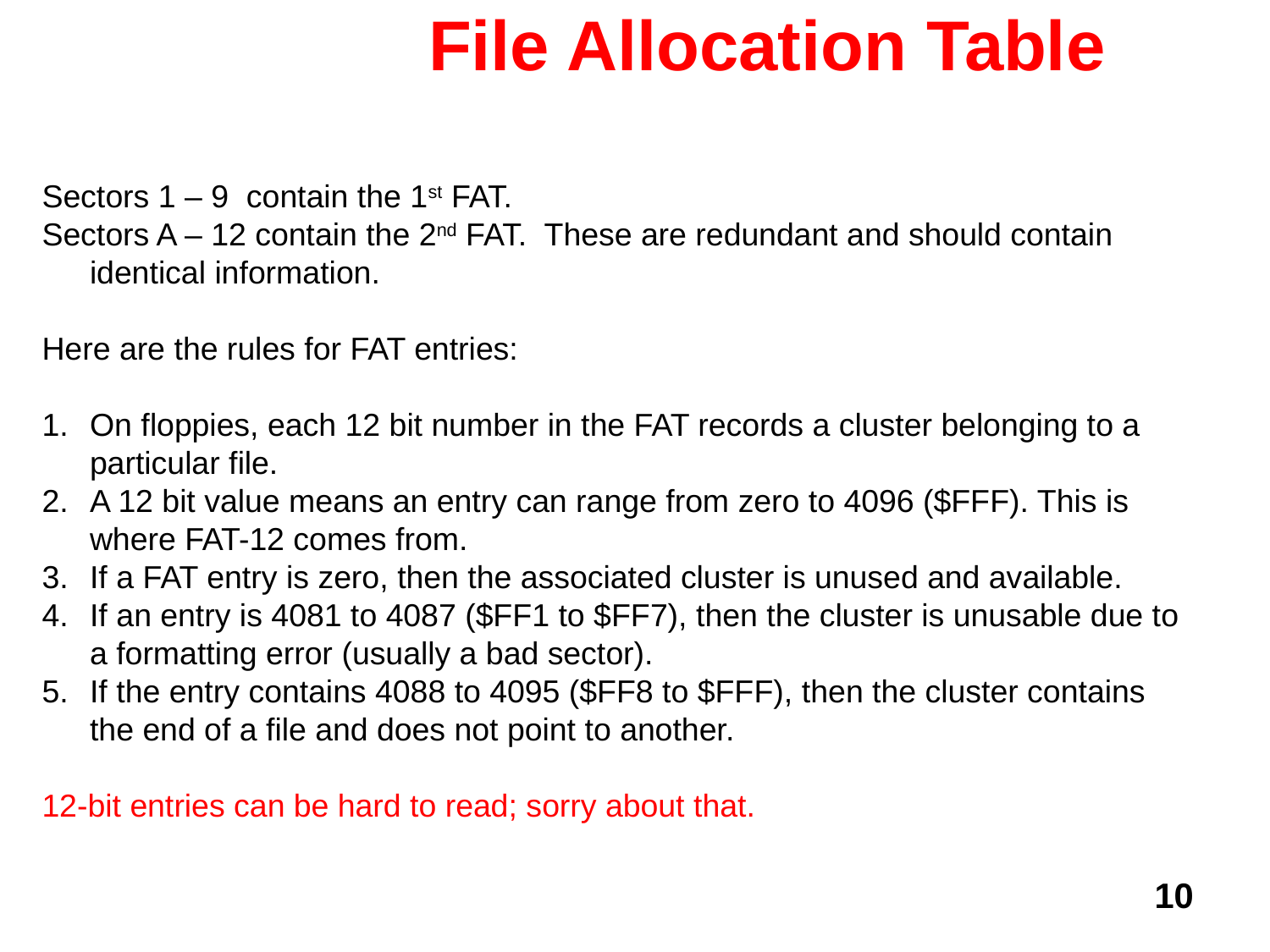

# File Allocation Table

Sectors 1 – 9  contain the 1st FAT.
Sectors A – 12 contain the 2nd FAT.  These are redundant and should contain identical information.

Here are the rules for FAT entries:

On floppies, each 12 bit number in the FAT records a cluster belonging to a particular file.
A 12 bit value means an entry can range from zero to 4096 ($FFF). This is where FAT-12 comes from.
If a FAT entry is zero, then the associated cluster is unused and available.
If an entry is 4081 to 4087 ($FF1 to $FF7), then the cluster is unusable due to a formatting error (usually a bad sector).
If the entry contains 4088 to 4095 ($FF8 to $FFF), then the cluster contains the end of a file and does not point to another.

12-bit entries can be hard to read; sorry about that.
10